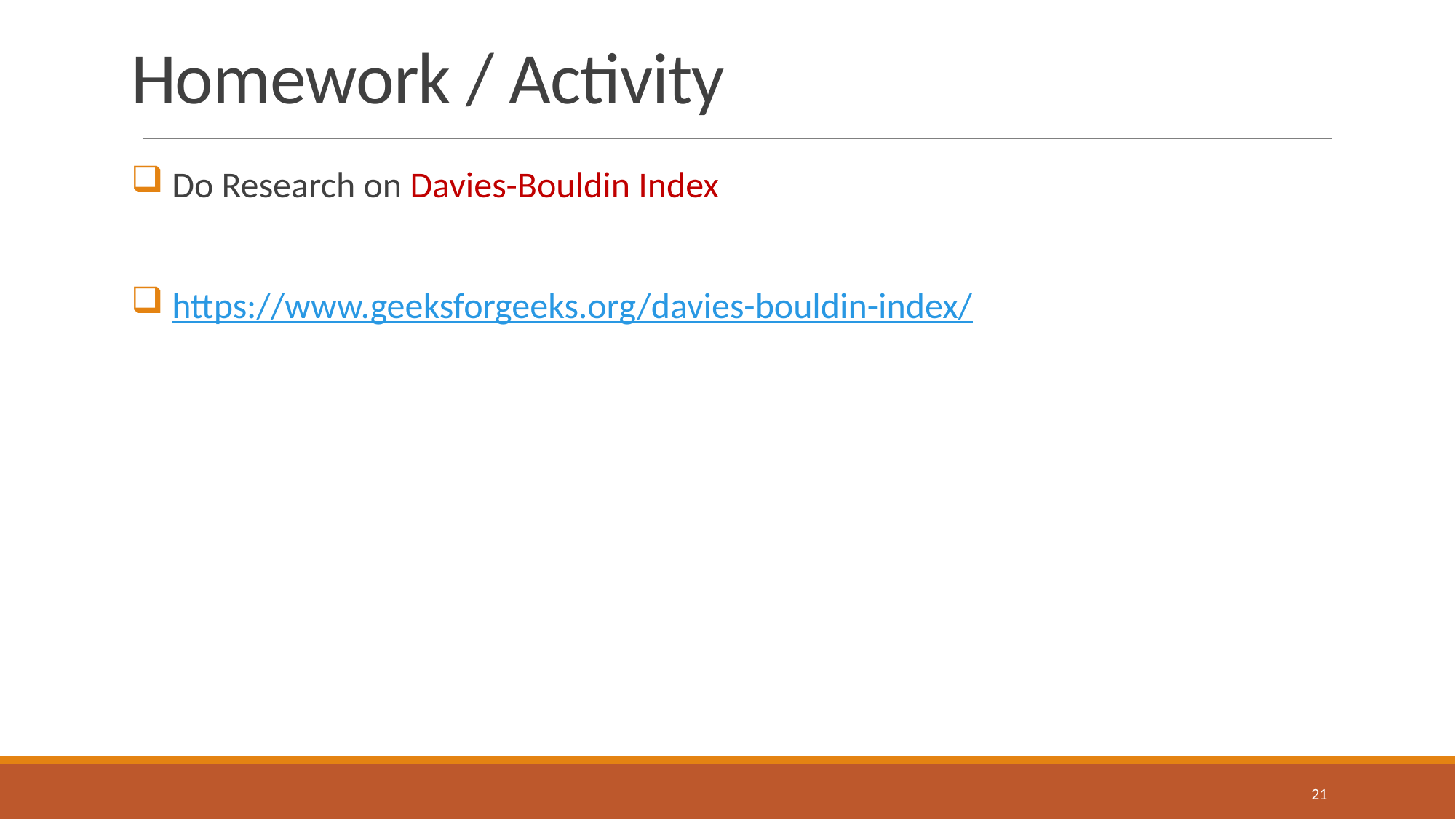

# Homework / Activity
Do Research on Davies-Bouldin Index

https://www.geeksforgeeks.org/davies-bouldin-index/

21